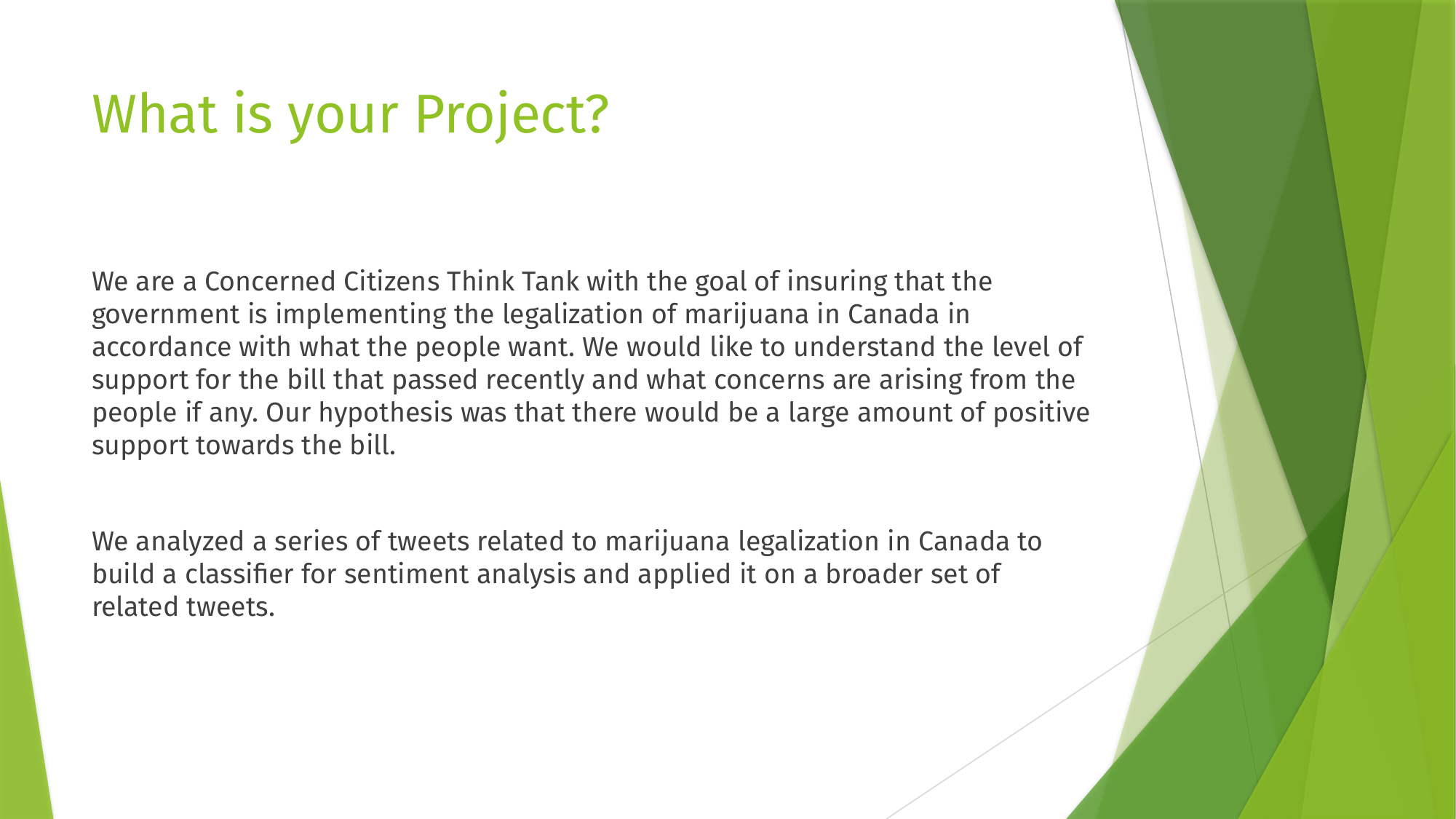

# What is your Project?
We are a Concerned Citizens Think Tank with the goal of insuring that the government is implementing the legalization of marijuana in Canada in accordance with what the people want. We would like to understand the level of support for the bill that passed recently and what concerns are arising from the people if any. Our hypothesis was that there would be a large amount of positive support towards the bill.

We analyzed a series of tweets related to marijuana legalization in Canada to build a classifier for sentiment analysis and applied it on a broader set of related tweets.